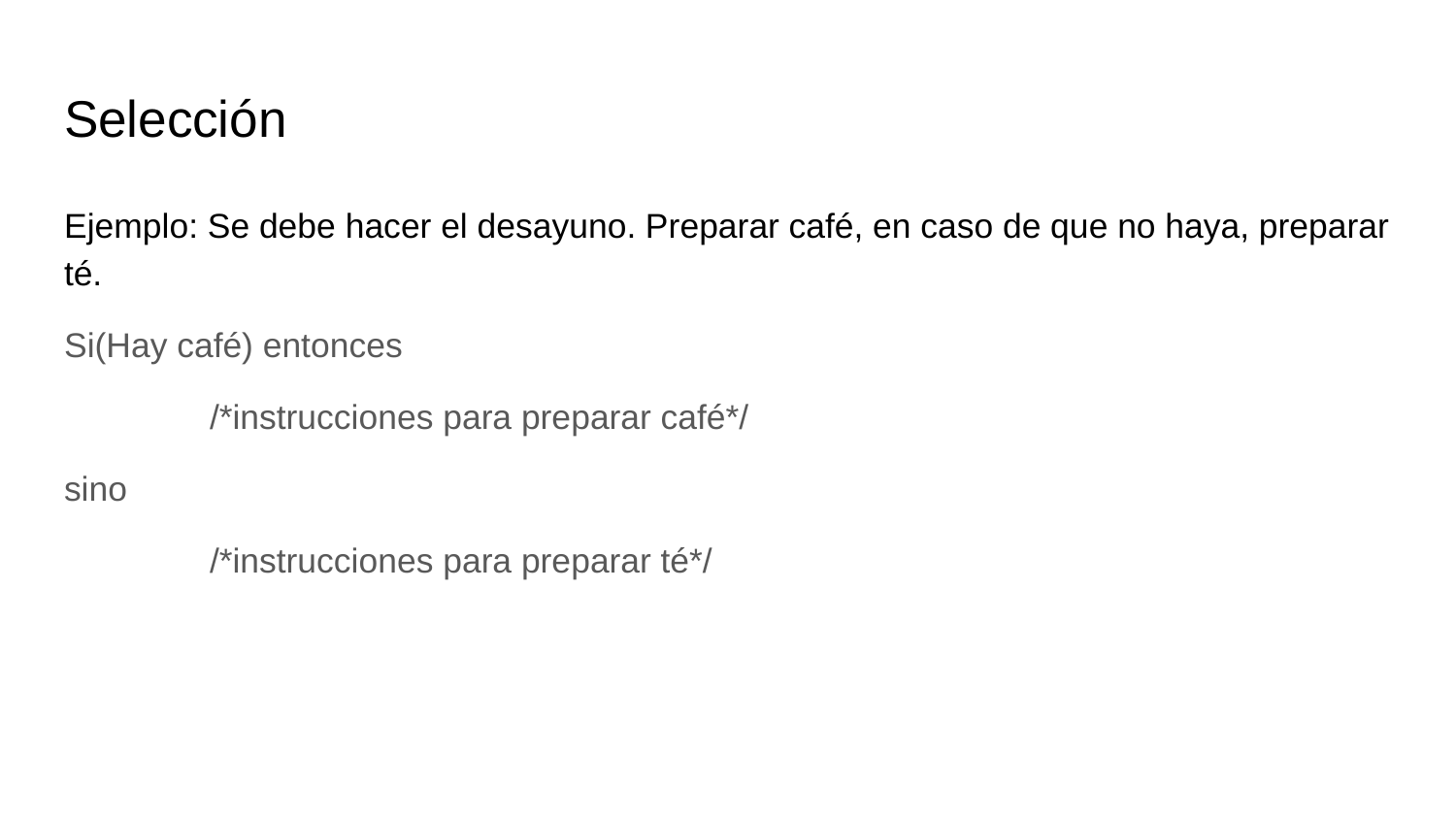

# Selección
Ejemplo: Se debe hacer el desayuno. Preparar café, en caso de que no haya, preparar té.
Si(Hay café) entonces
	/*instrucciones para preparar café*/
sino
	/*instrucciones para preparar té*/